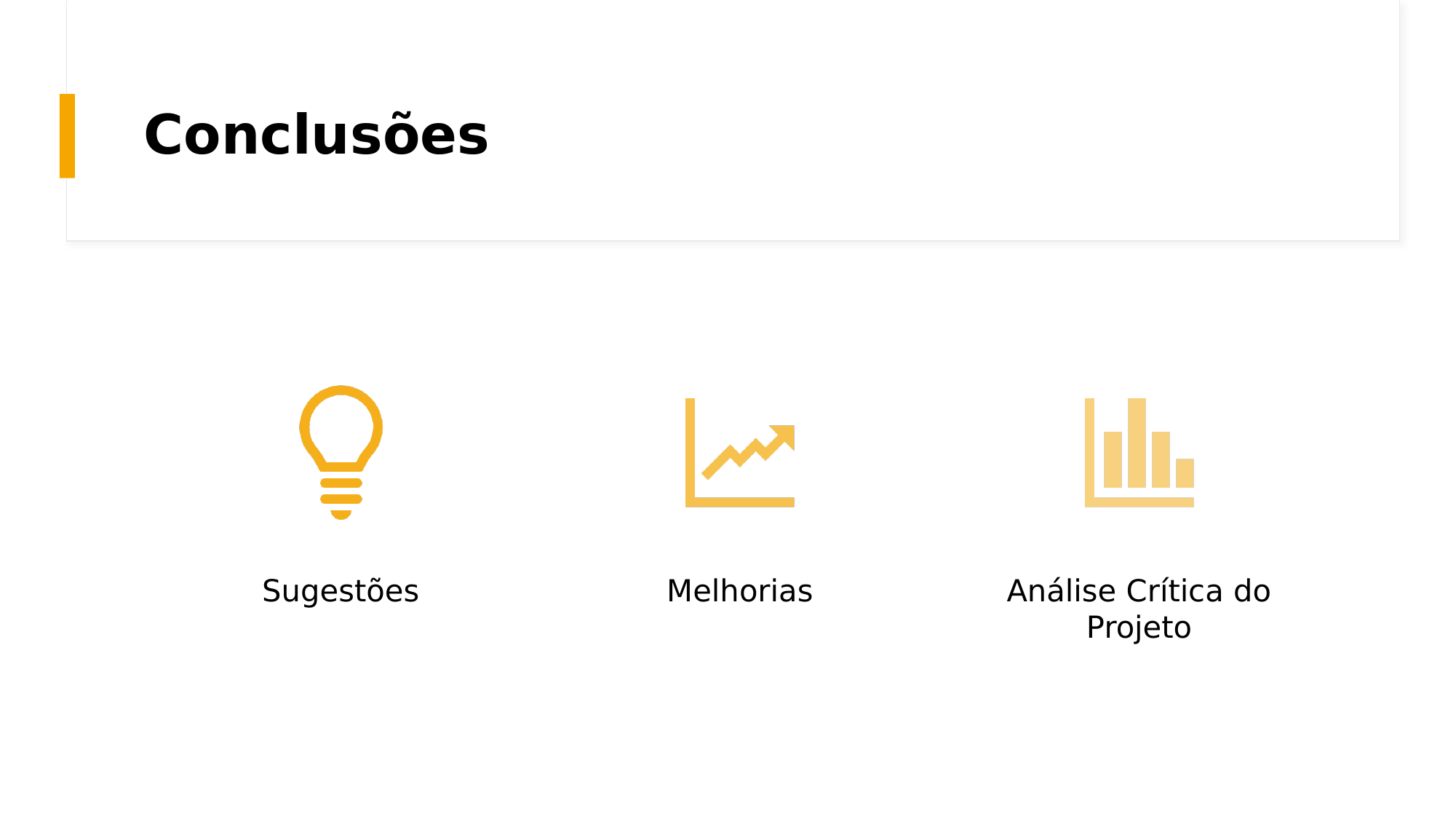

# Conclusões
Sugestões
Melhorias
Análise Crítica do Projeto